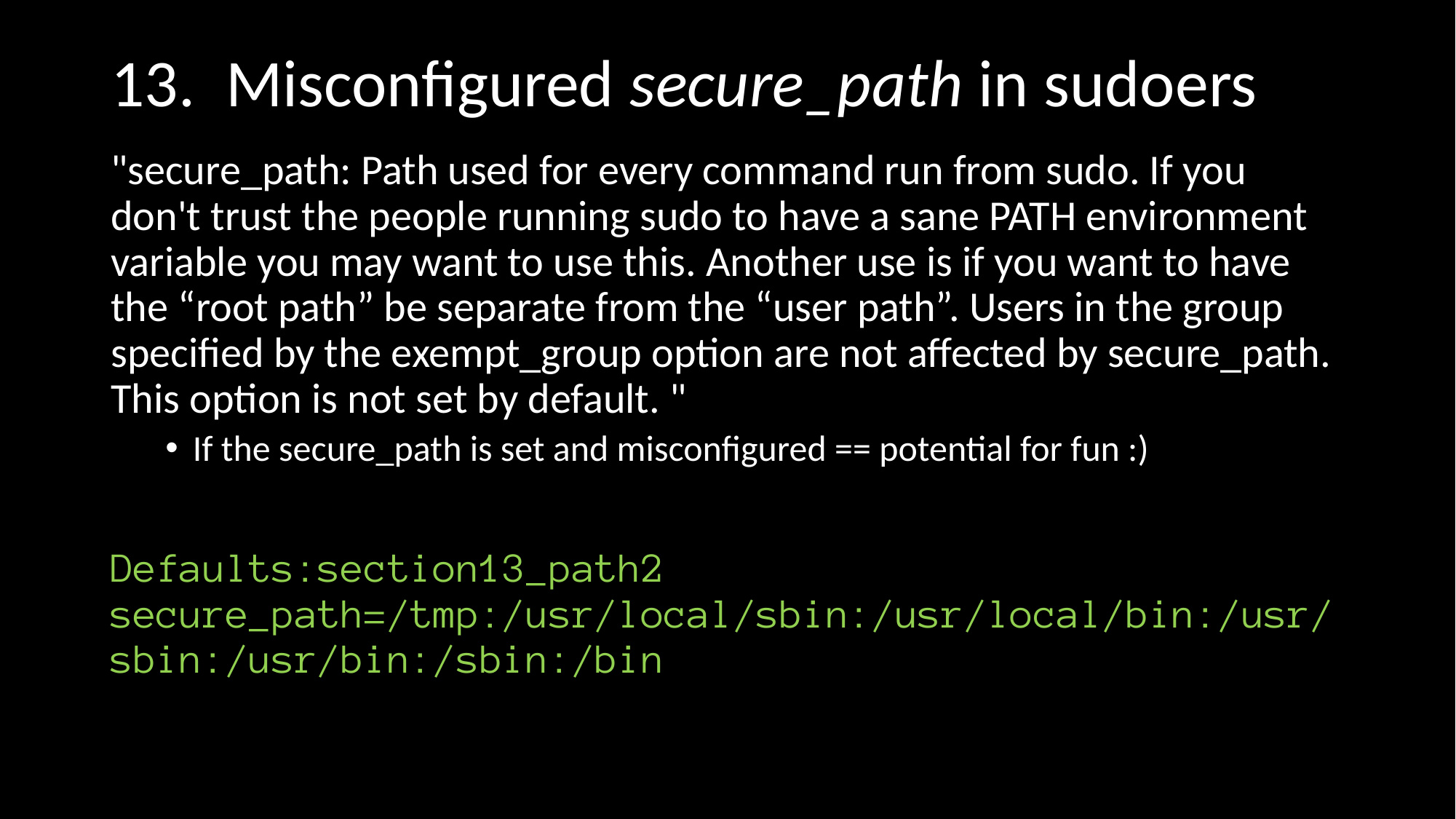

# 13.  Misconfigured secure_path in sudoers
"secure_path: Path used for every command run from sudo. If you don't trust the people running sudo to have a sane PATH environment variable you may want to use this. Another use is if you want to have the “root path” be separate from the “user path”. Users in the group specified by the exempt_group option are not affected by secure_path. This option is not set by default. "
If the secure_path is set and misconfigured == potential for fun :)

Defaults:section13_path2 secure_path=/tmp:/usr/local/sbin:/usr/local/bin:/usr/sbin:/usr/bin:/sbin:/bin